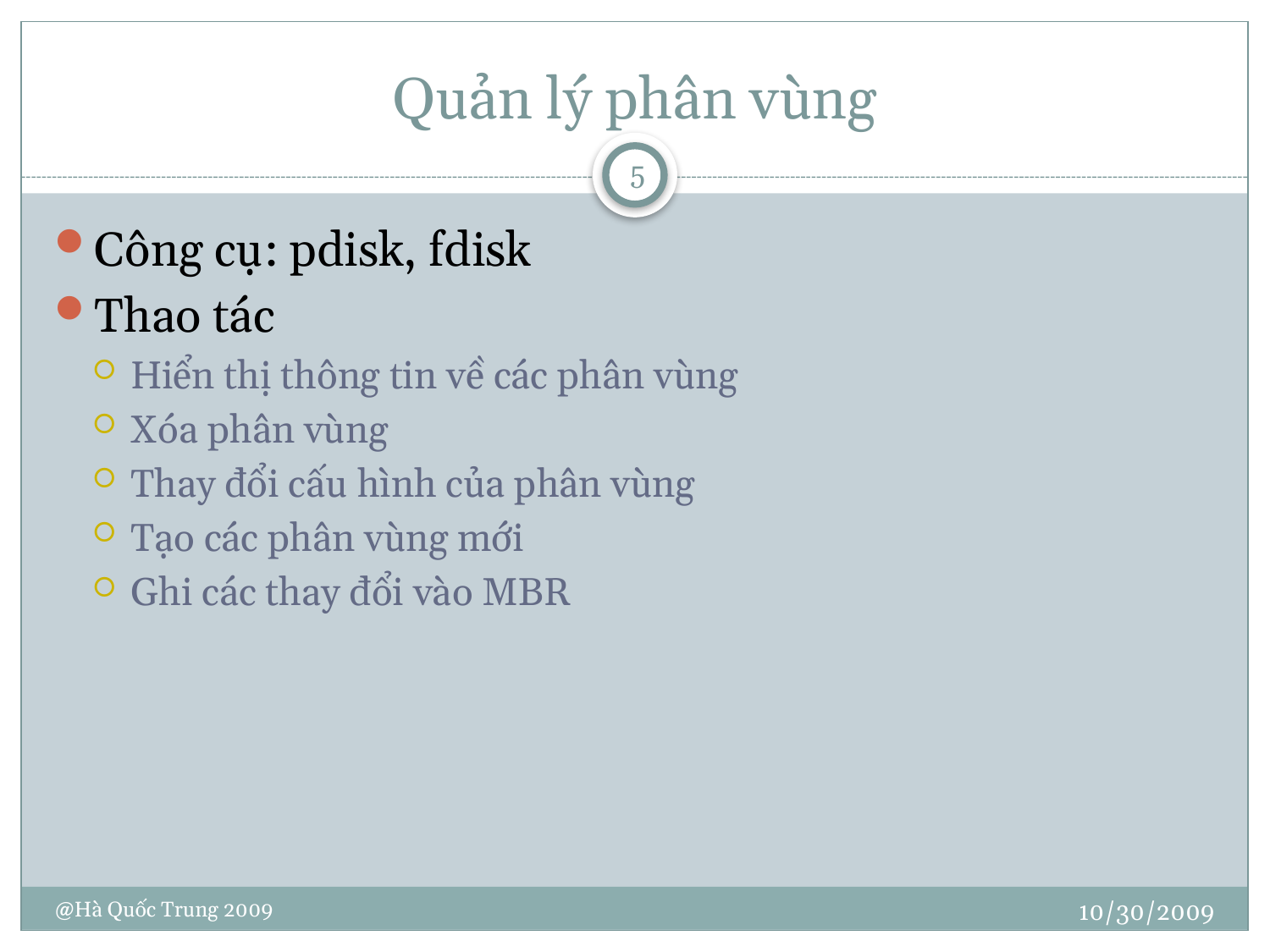

# Quản lý phân vùng
5
Công cụ: pdisk, fdisk
Thao tác
Hiển thị thông tin về các phân vùng
Xóa phân vùng
Thay đổi cấu hình của phân vùng
Tạo các phân vùng mới
Ghi các thay đổi vào MBR
10/30/2009
@Hà Quốc Trung 2009